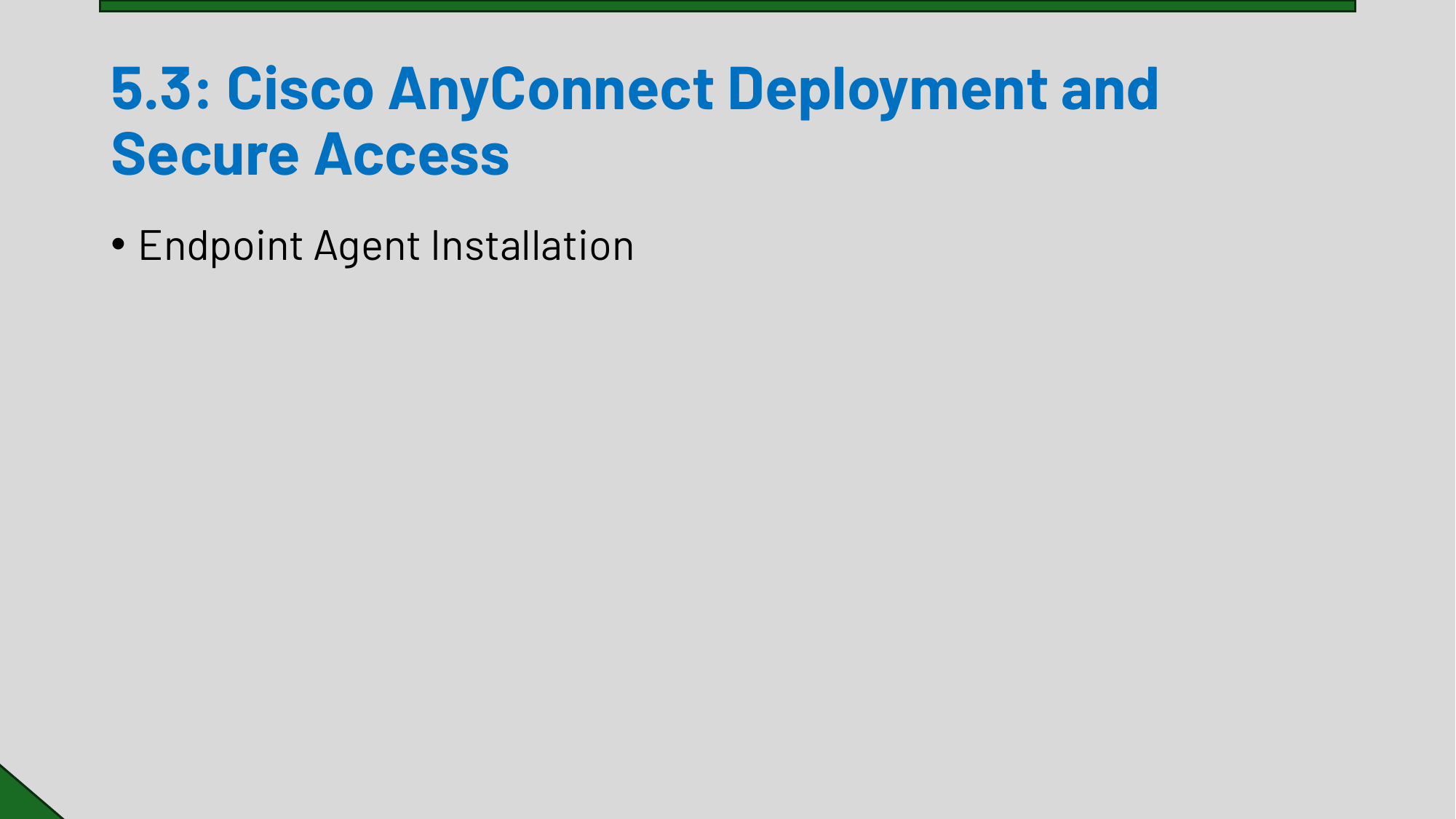

# 5.3: Cisco AnyConnect Deployment and Secure Access
Endpoint Agent Installation